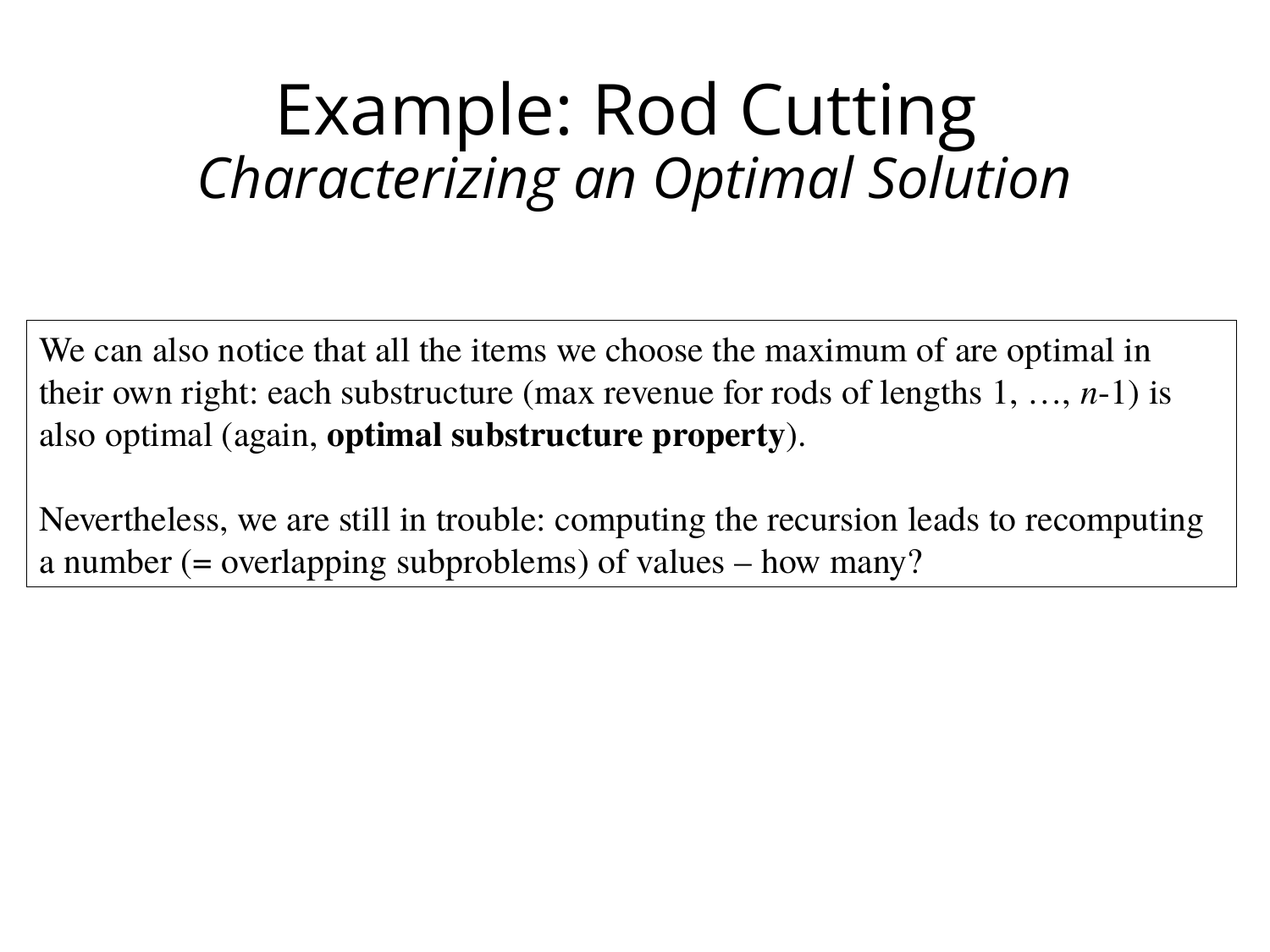

Example: Rod Cutting
Characterizing an Optimal Solution

We can also notice that all the items we choose the maximum of are optimal in their own right: each substructure (max revenue for rods of lengths 1, …, n-1) is also optimal (again, optimal substructure property).

Nevertheless, we are still in trouble: computing the recursion leads to recomputing a number (= overlapping subproblems) of values – how many?